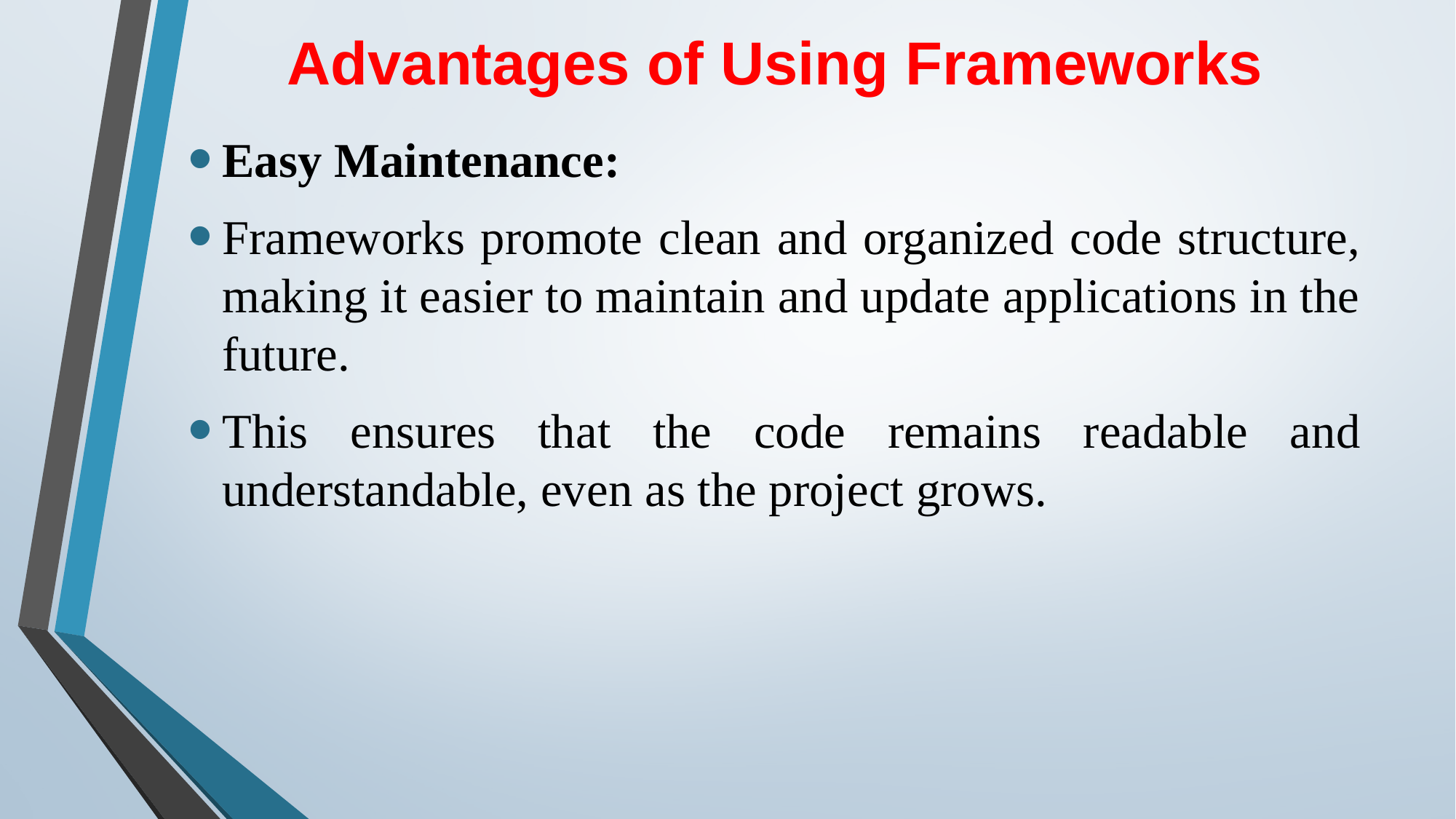

# Advantages of Using Frameworks
Easy Maintenance:
Frameworks promote clean and organized code structure, making it easier to maintain and update applications in the future.
This ensures that the code remains readable and understandable, even as the project grows.